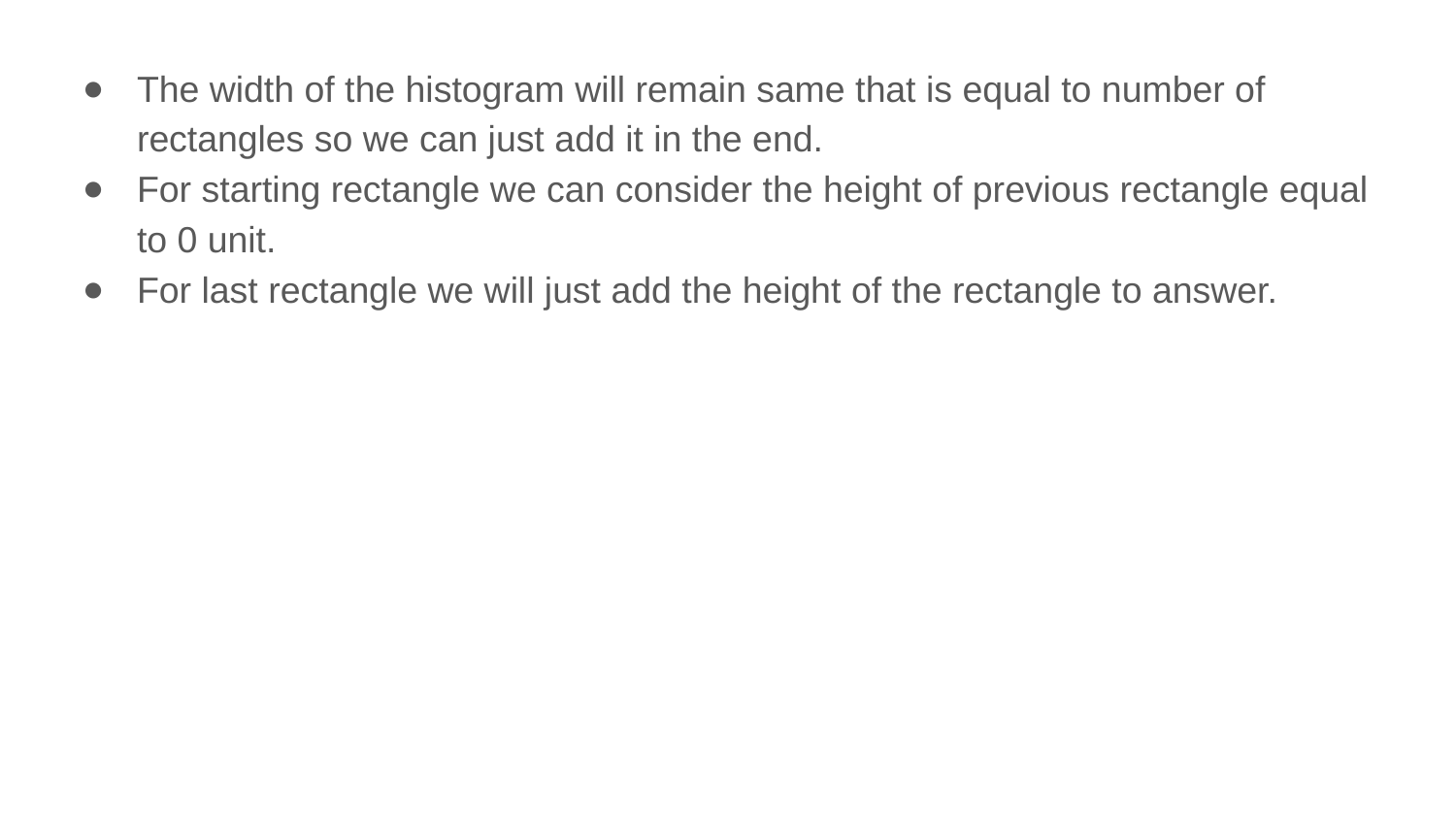

The width of the histogram will remain same that is equal to number of rectangles so we can just add it in the end.
For starting rectangle we can consider the height of previous rectangle equal to 0 unit.
For last rectangle we will just add the height of the rectangle to answer.